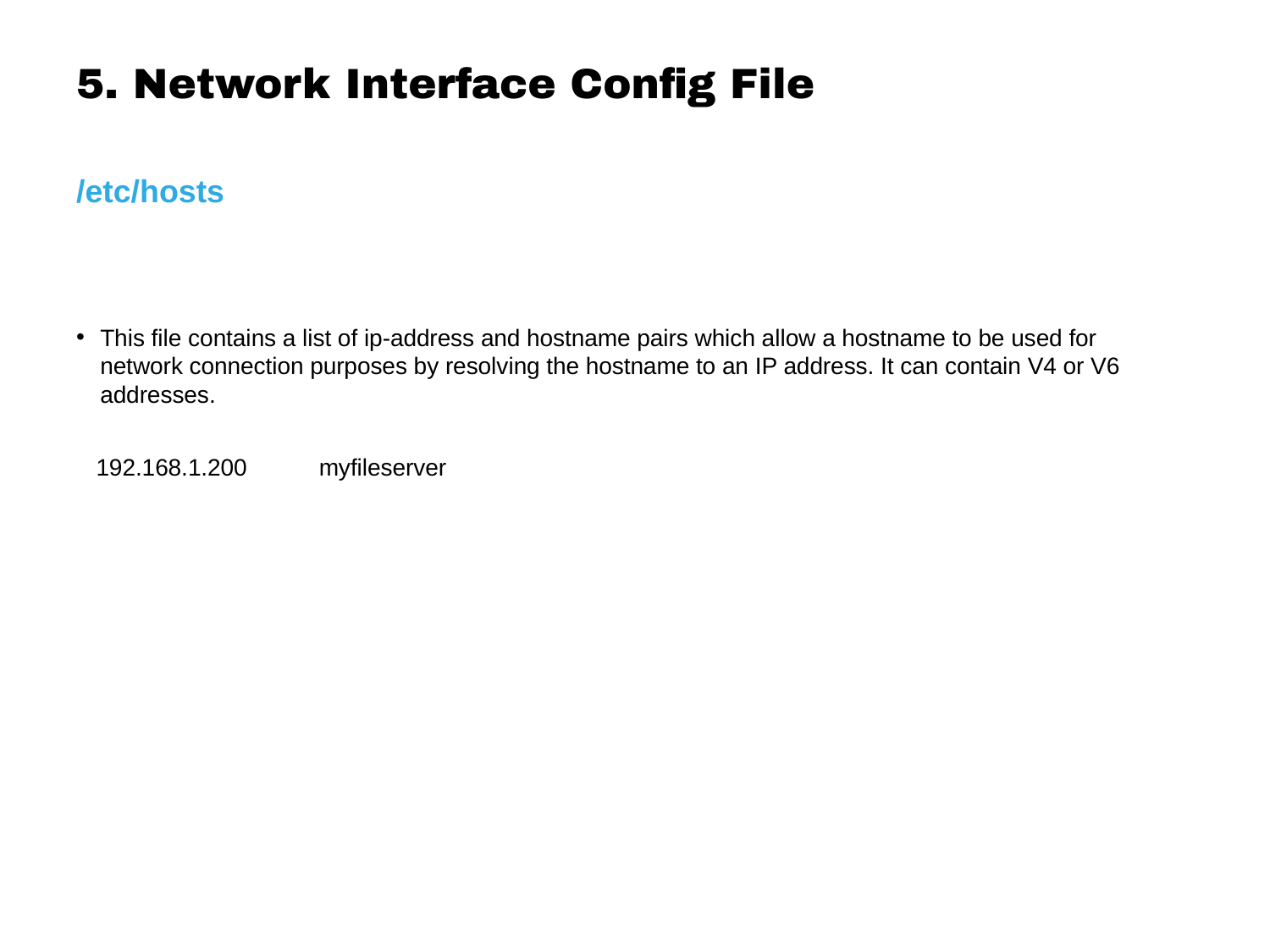

# 5. Network Interface Config File
/etc/hosts
This file contains a list of ip-address and hostname pairs which allow a hostname to be used for network connection purposes by resolving the hostname to an IP address. It can contain V4 or V6 addresses.

   192.168.1.200           myfileserver